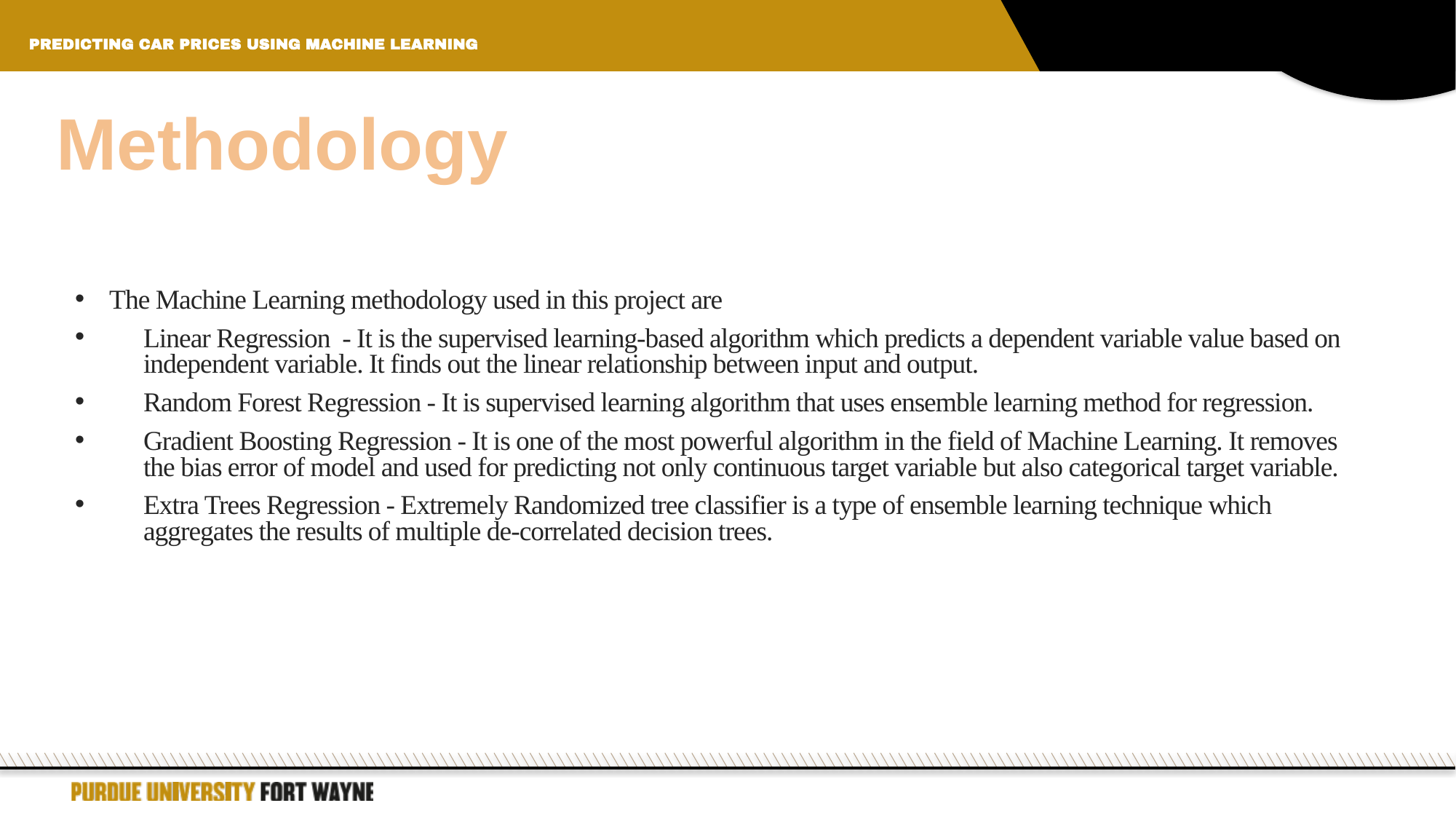

PREDICTING CAR PRICES USING MACHINE LEARNING
Methodology

The Machine Learning methodology used in this project are
Linear Regression  - It is the supervised learning-based algorithm which predicts a dependent variable value based on independent variable. It finds out the linear relationship between input and output.
Random Forest Regression - It is supervised learning algorithm that uses ensemble learning method for regression.
Gradient Boosting Regression - It is one of the most powerful algorithm in the field of Machine Learning. It removes the bias error of model and used for predicting not only continuous target variable but also categorical target variable.
Extra Trees Regression - Extremely Randomized tree classifier is a type of ensemble learning technique which aggregates the results of multiple de-correlated decision trees.